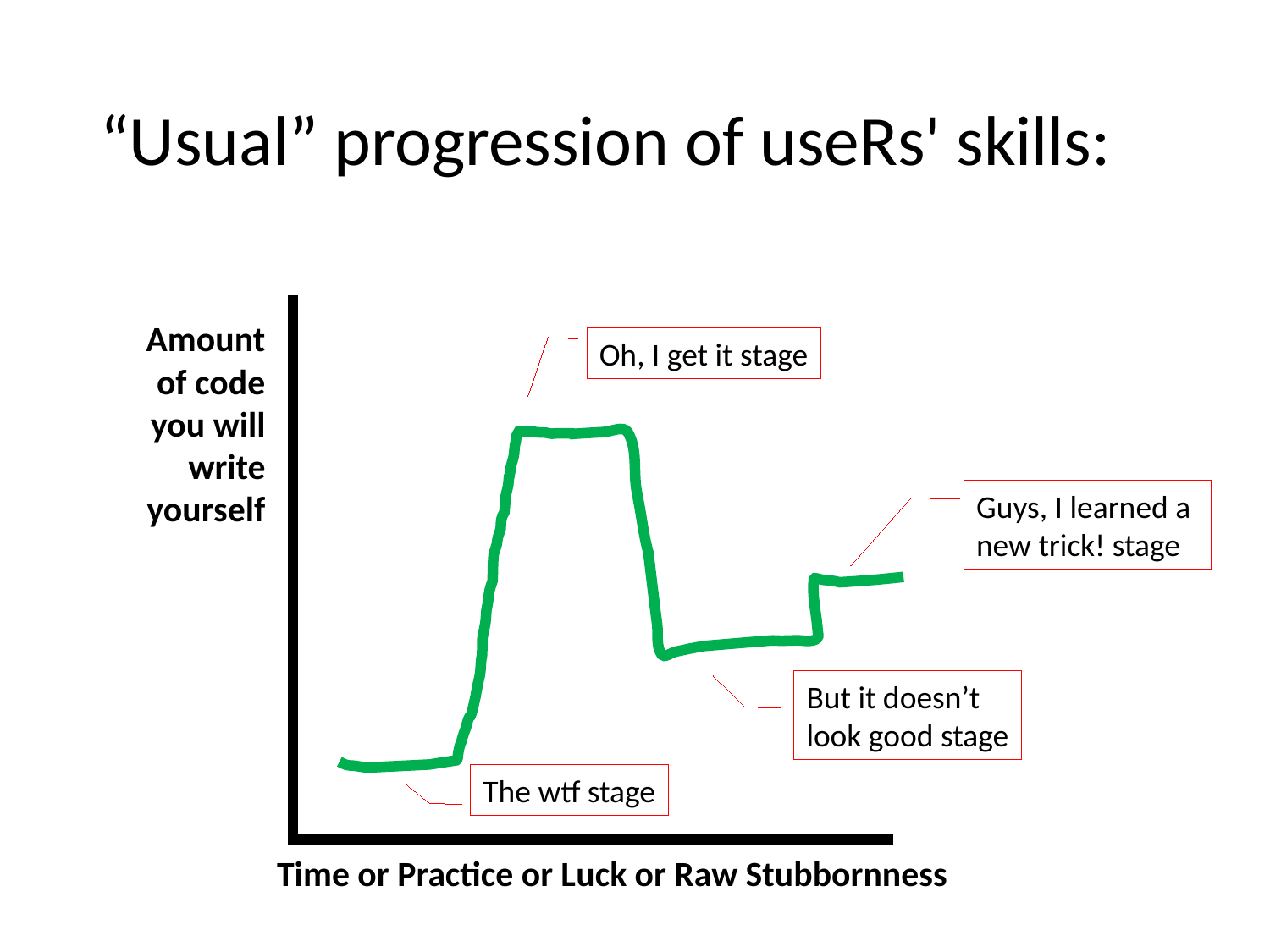

# “Usual” progression of useRs' skills:
Amount of code you will write yourself
Oh, I get it stage

Guys, I learned a
new trick! stage
But it doesn’t
look good stage
The wtf stage
Time or Practice or Luck or Raw Stubbornness